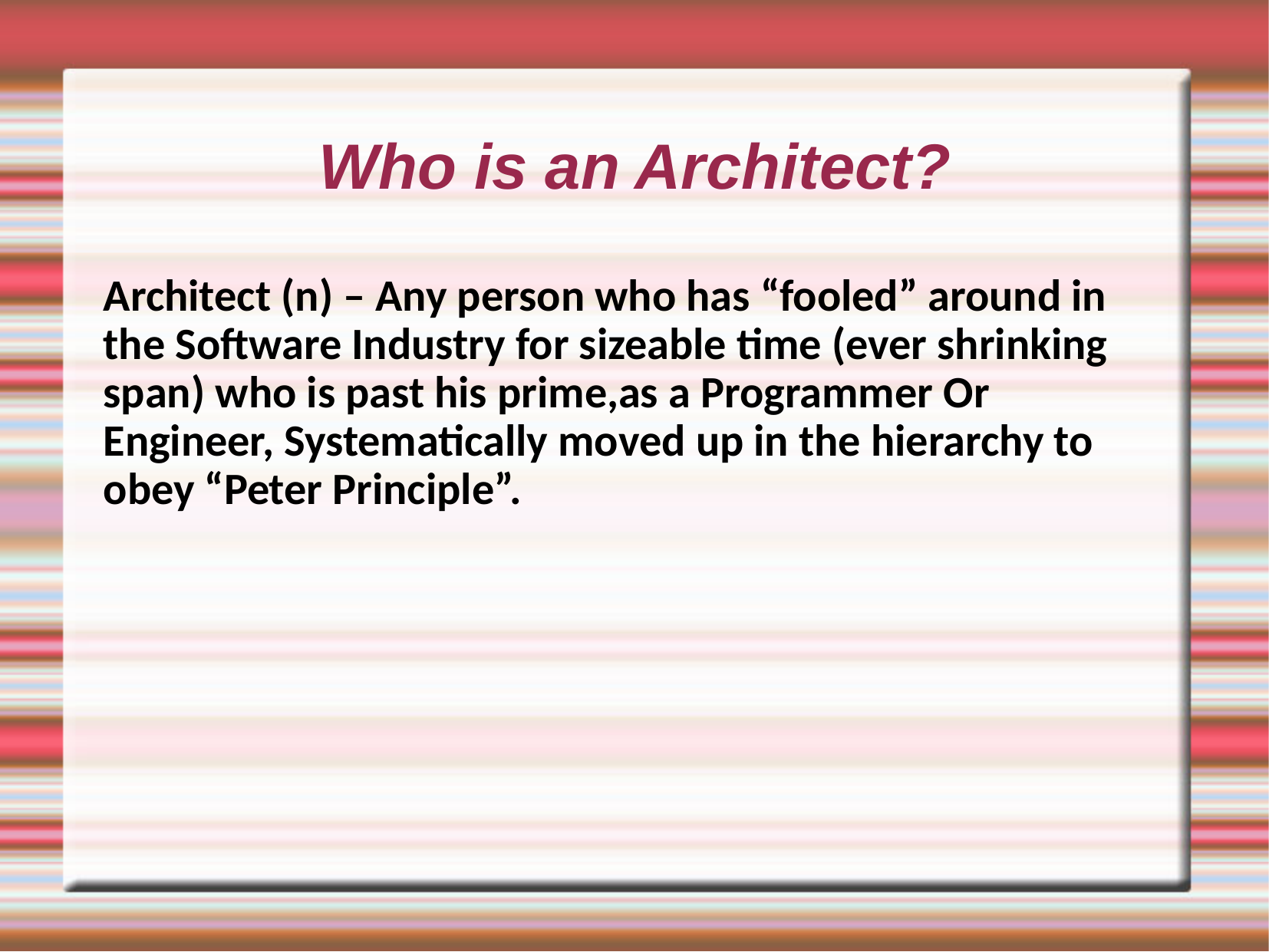

# Who is an Architect?
Architect (n) – Any person who has “fooled” around in the Software Industry for sizeable time (ever shrinking span) who is past his prime,as a Programmer Or Engineer, Systematically moved up in the hierarchy to obey “Peter Principle”.